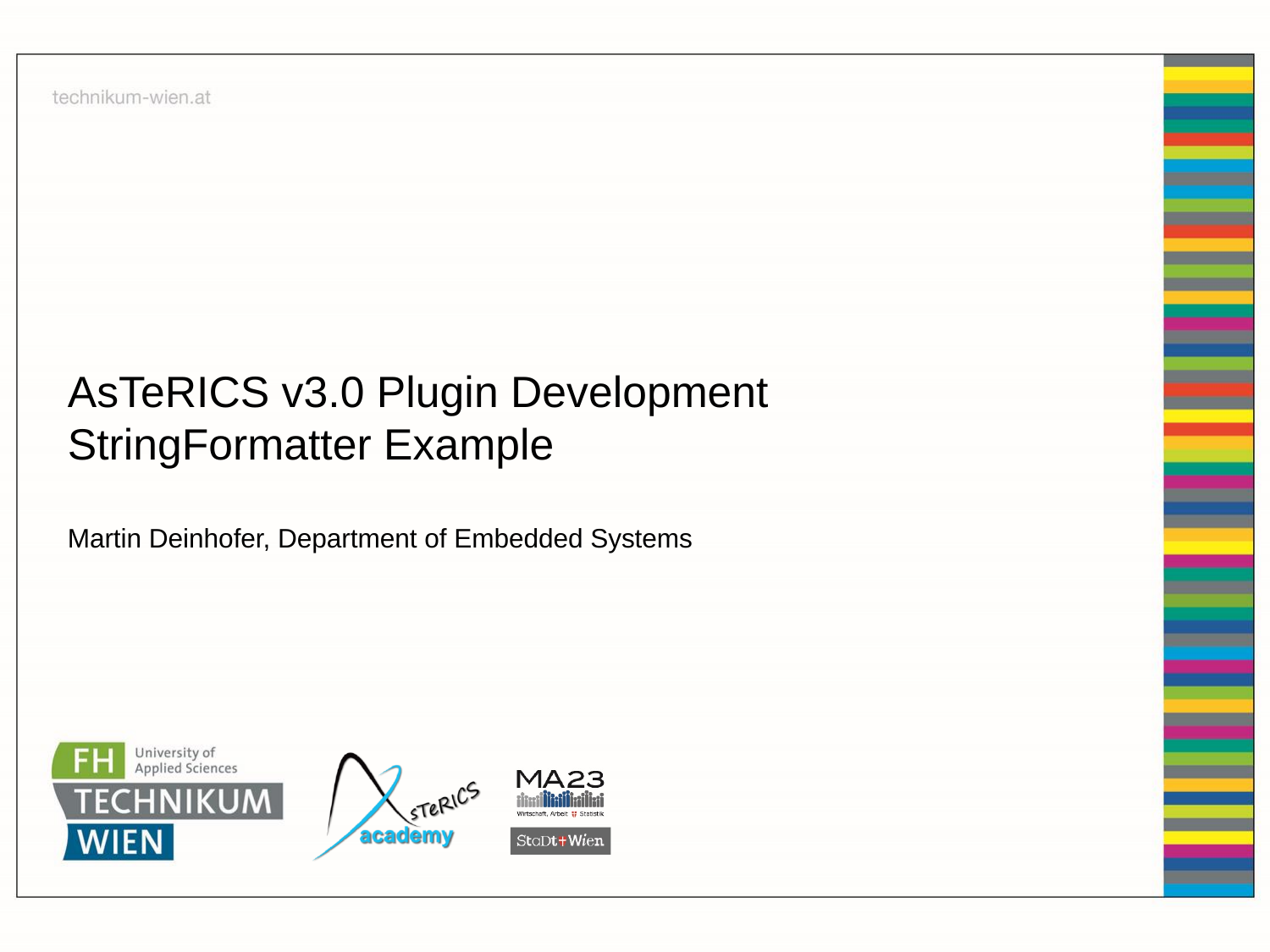

# AsTeRICS v3.0 Plugin Development StringFormatter Example Martin Deinhofer, Department of Embedded Systems